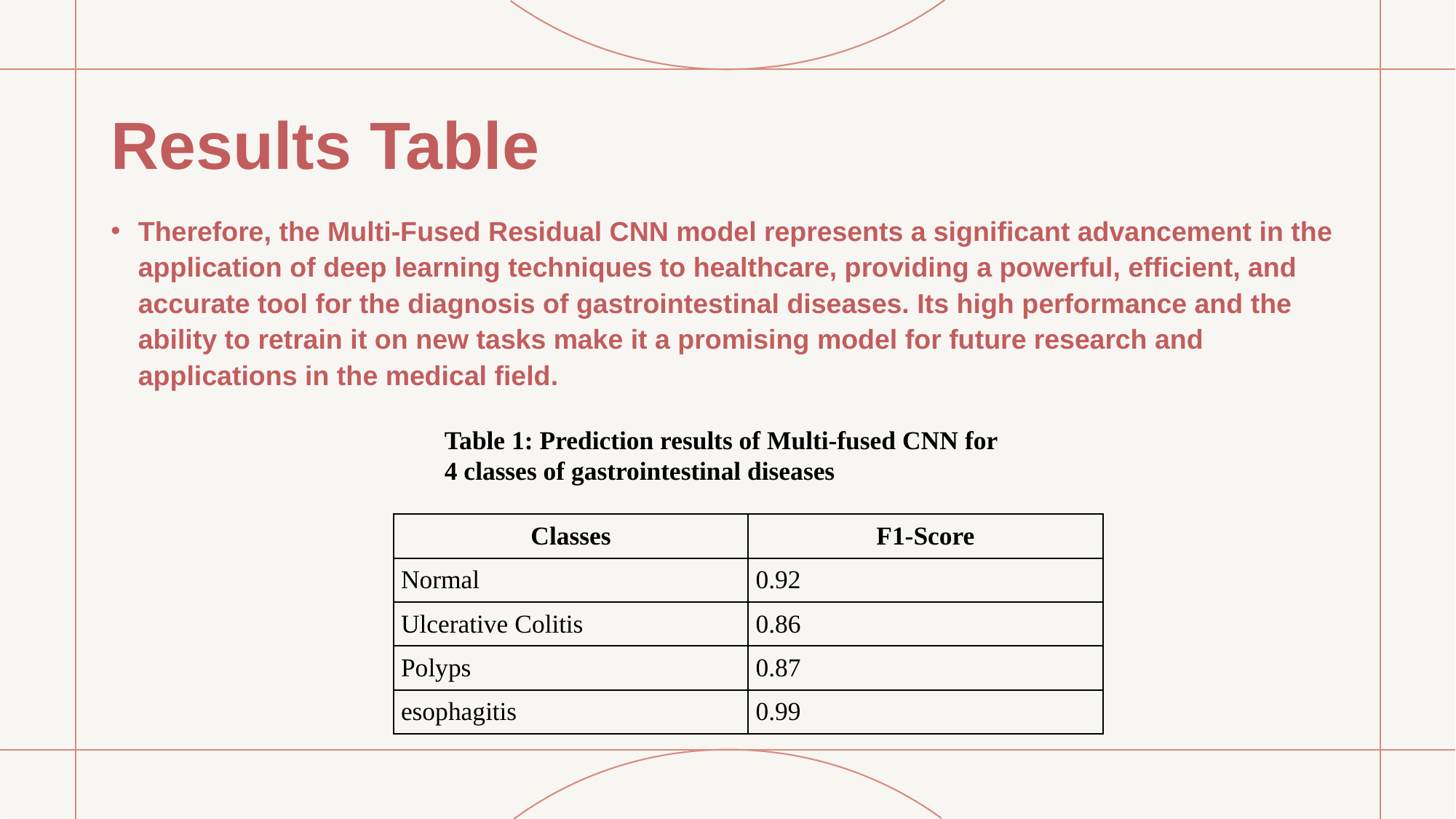

# Results Table
Therefore, the Multi-Fused Residual CNN model represents a significant advancement in the application of deep learning techniques to healthcare, providing a powerful, efficient, and accurate tool for the diagnosis of gastrointestinal diseases. Its high performance and the ability to retrain it on new tasks make it a promising model for future research and applications in the medical field.

Table 1: Prediction results of Multi-fused CNN for 4 classes of gastrointestinal diseases

| Classes | F1-Score |
| --- | --- |
| Normal | 0.92 |
| Ulcerative Colitis | 0.86 |
| Polyps | 0.87 |
| esophagitis | 0.99 |